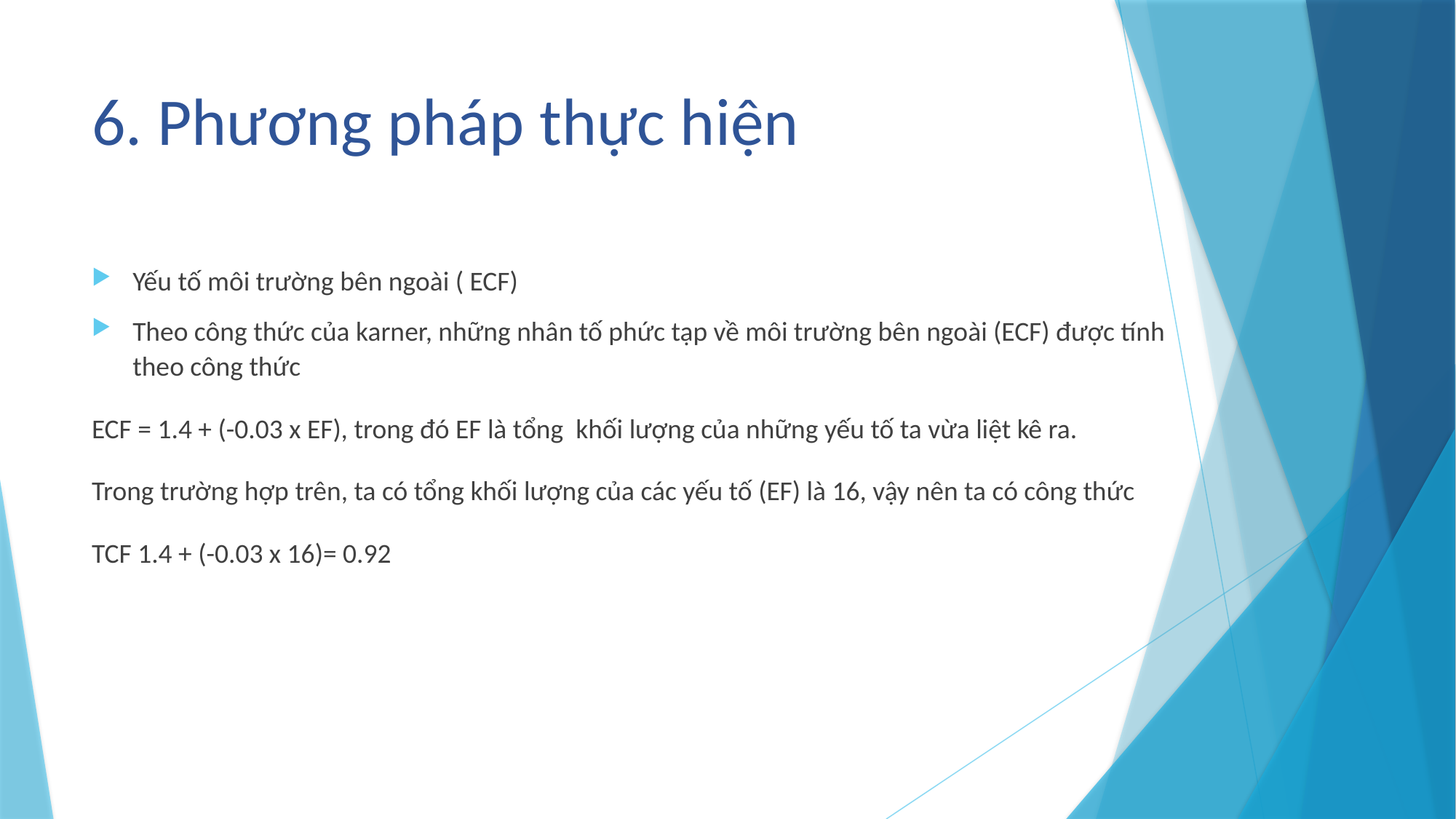

# 6. Phương pháp thực hiện
Yếu tố môi trường bên ngoài ( ECF)
Theo công thức của karner, những nhân tố phức tạp về môi trường bên ngoài (ECF) được tính theo công thức
ECF = 1.4 + (-0.03 x EF), trong đó EF là tổng  khối lượng của những yếu tố ta vừa liệt kê ra.
Trong trường hợp trên, ta có tổng khối lượng của các yếu tố (EF) là 16, vậy nên ta có công thức
TCF 1.4 + (-0.03 x 16)= 0.92